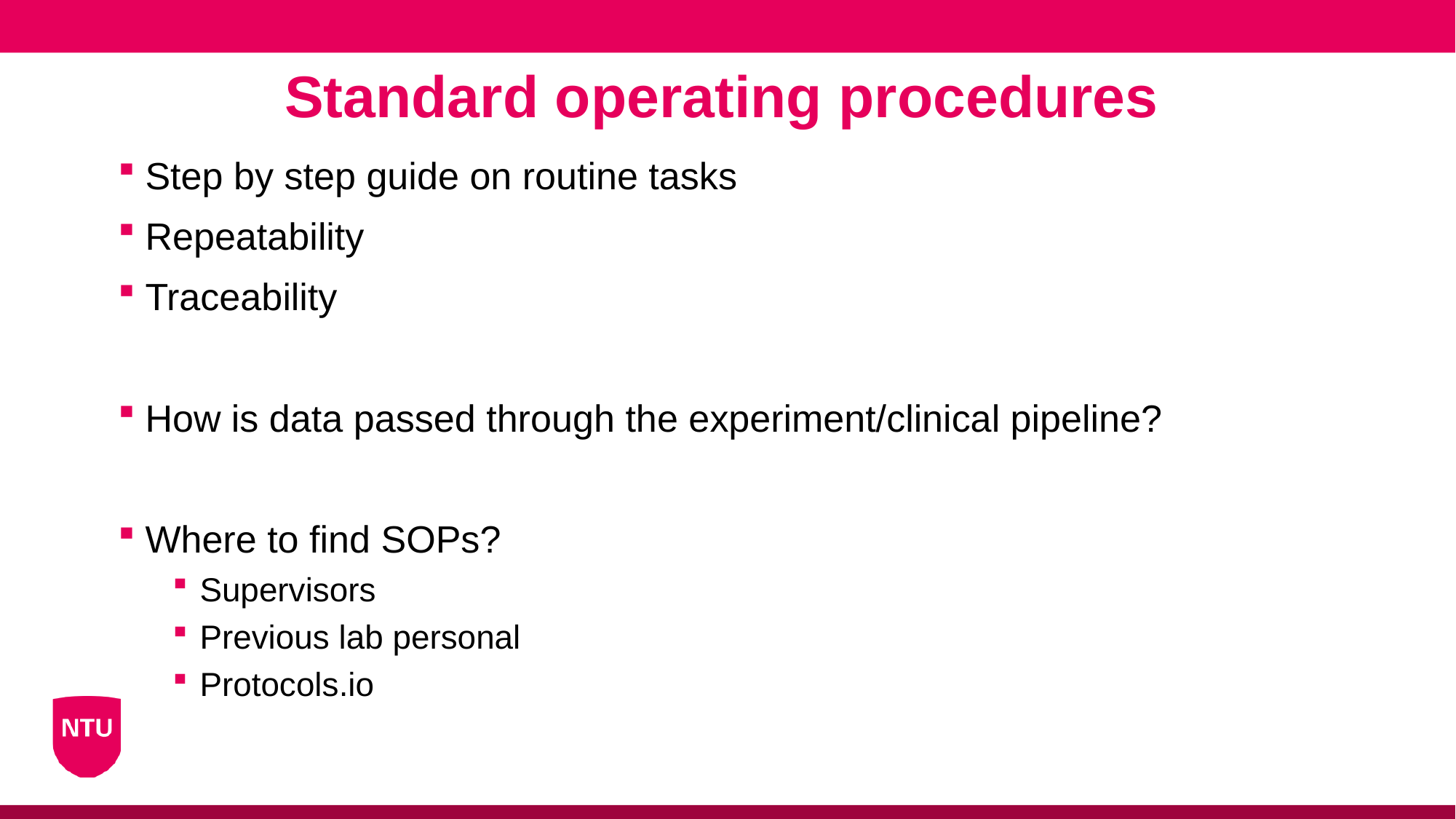

Standard operating procedures
Step by step guide on routine tasks
Repeatability
Traceability

How is data passed through the experiment/clinical pipeline?

Where to find SOPs?
Supervisors
Previous lab personal
Protocols.io